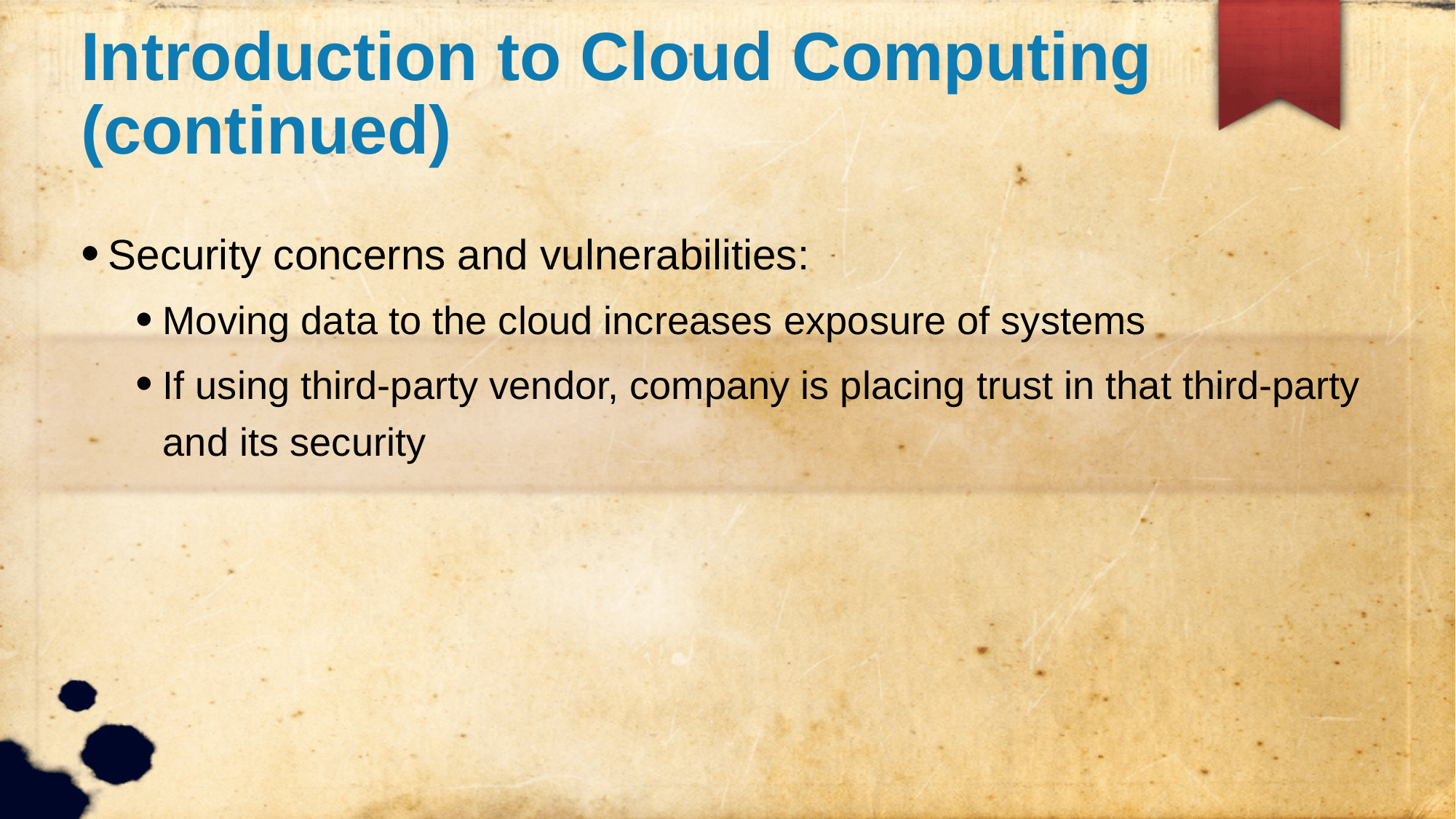

Introduction to Cloud Computing (continued)
Security concerns and vulnerabilities:
Moving data to the cloud increases exposure of systems
If using third-party vendor, company is placing trust in that third-party and its security